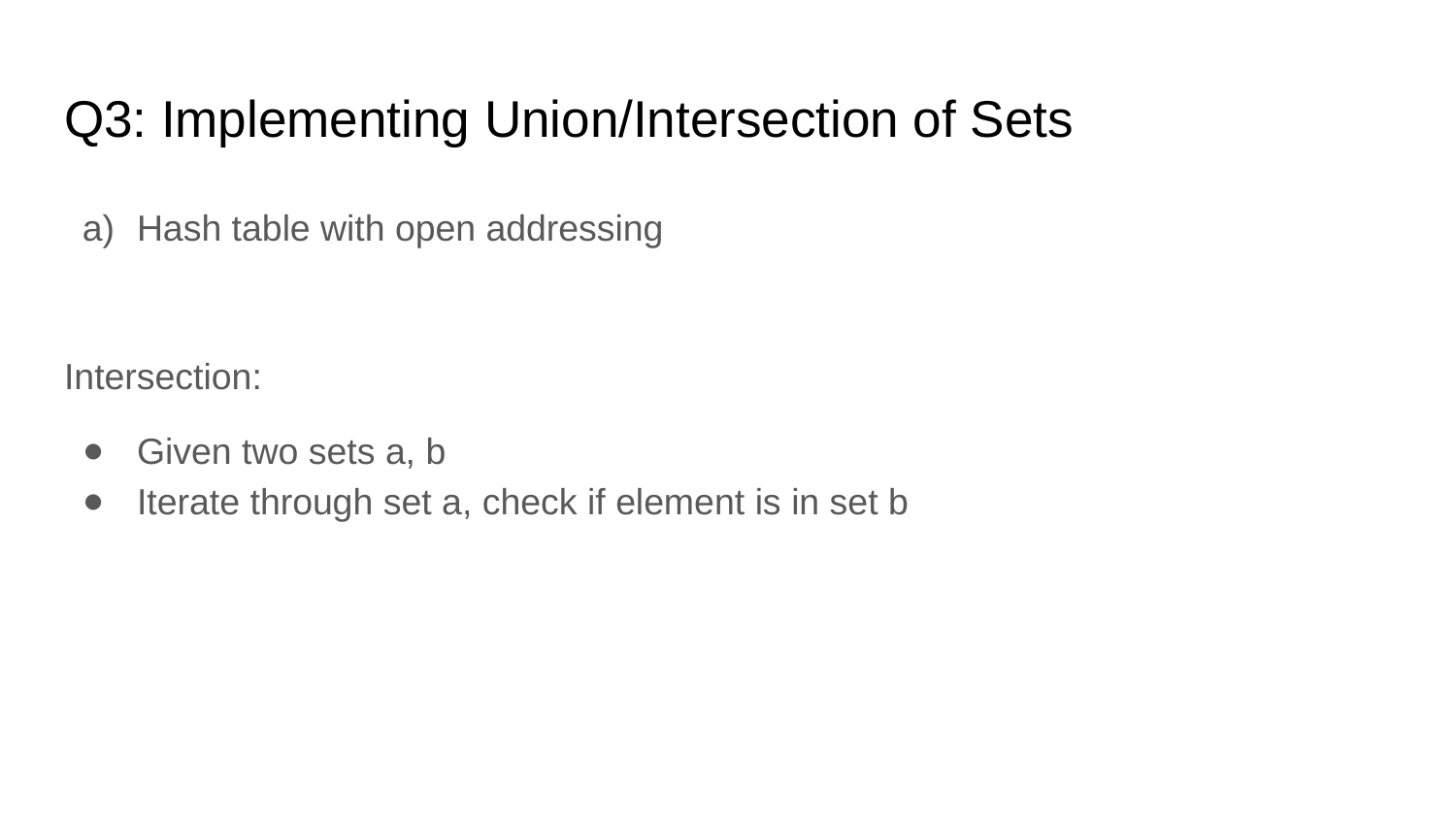

# Q3: Implementing Union/Intersection of Sets
Hash table with open addressing

Intersection:
Given two sets a, b
Iterate through set a, check if element is in set b